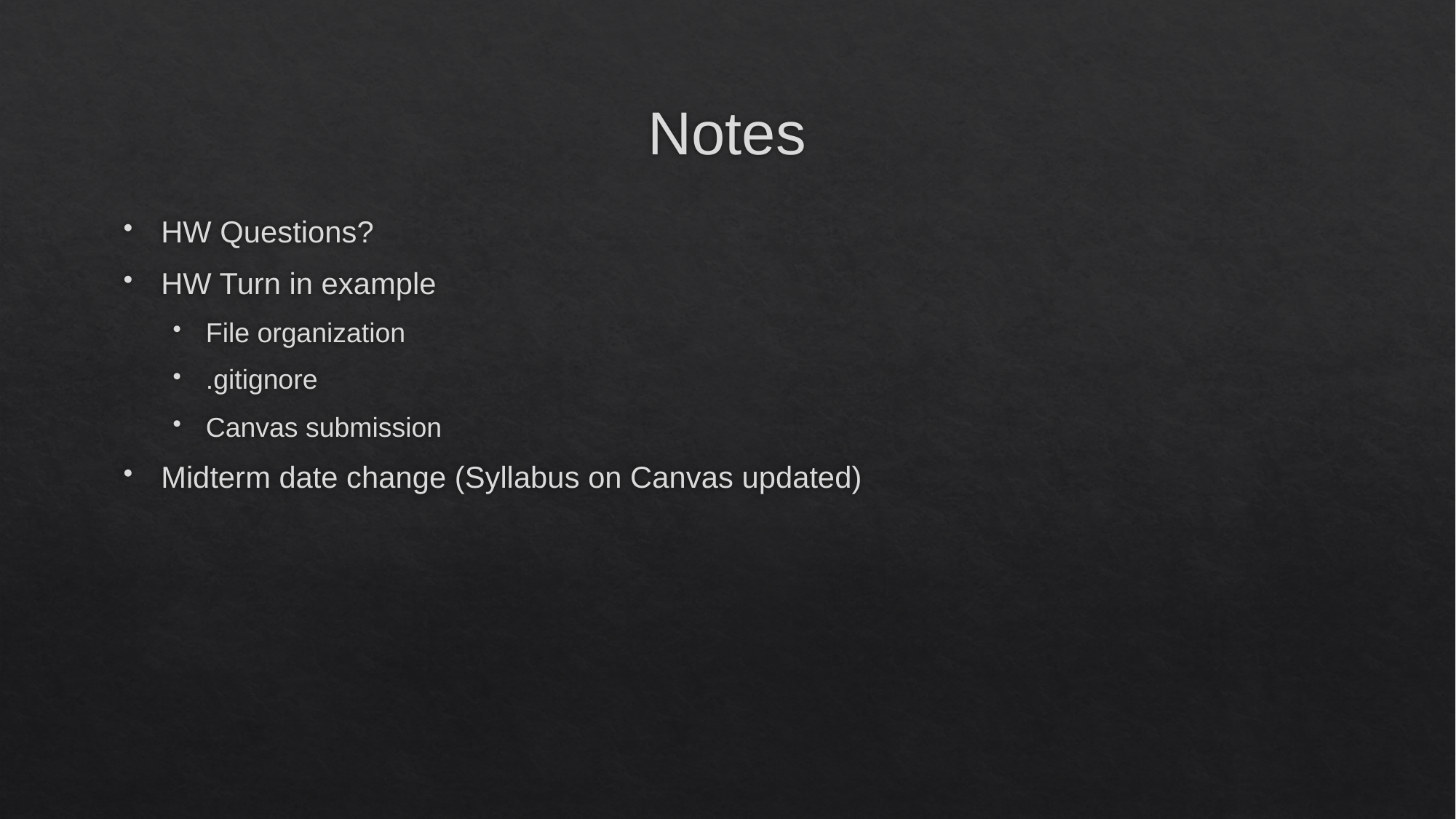

# Notes
HW Questions?
HW Turn in example
File organization
.gitignore
Canvas submission
Midterm date change (Syllabus on Canvas updated)